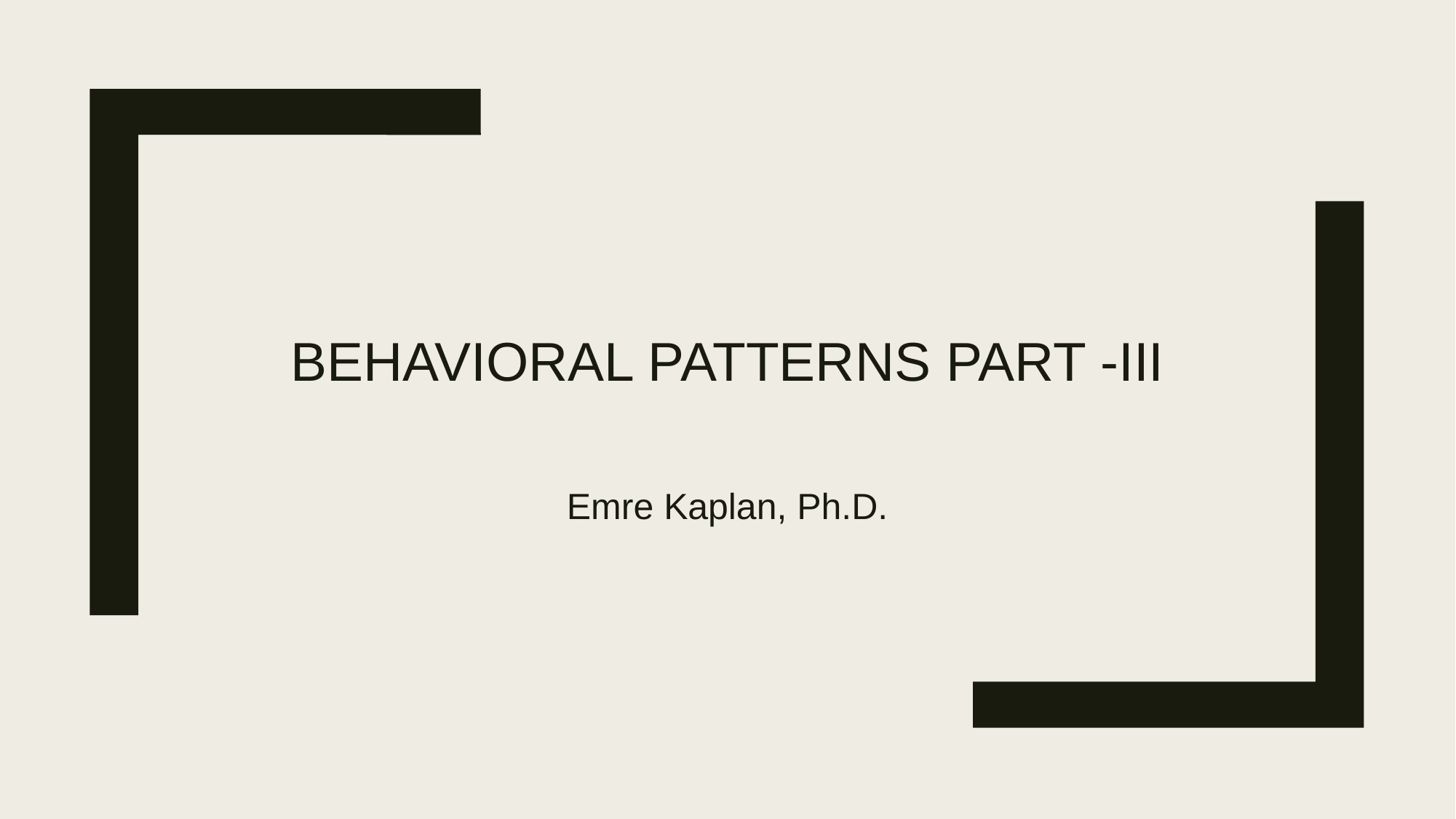

# Behavioral Patterns part -III
Emre Kaplan, Ph.D.